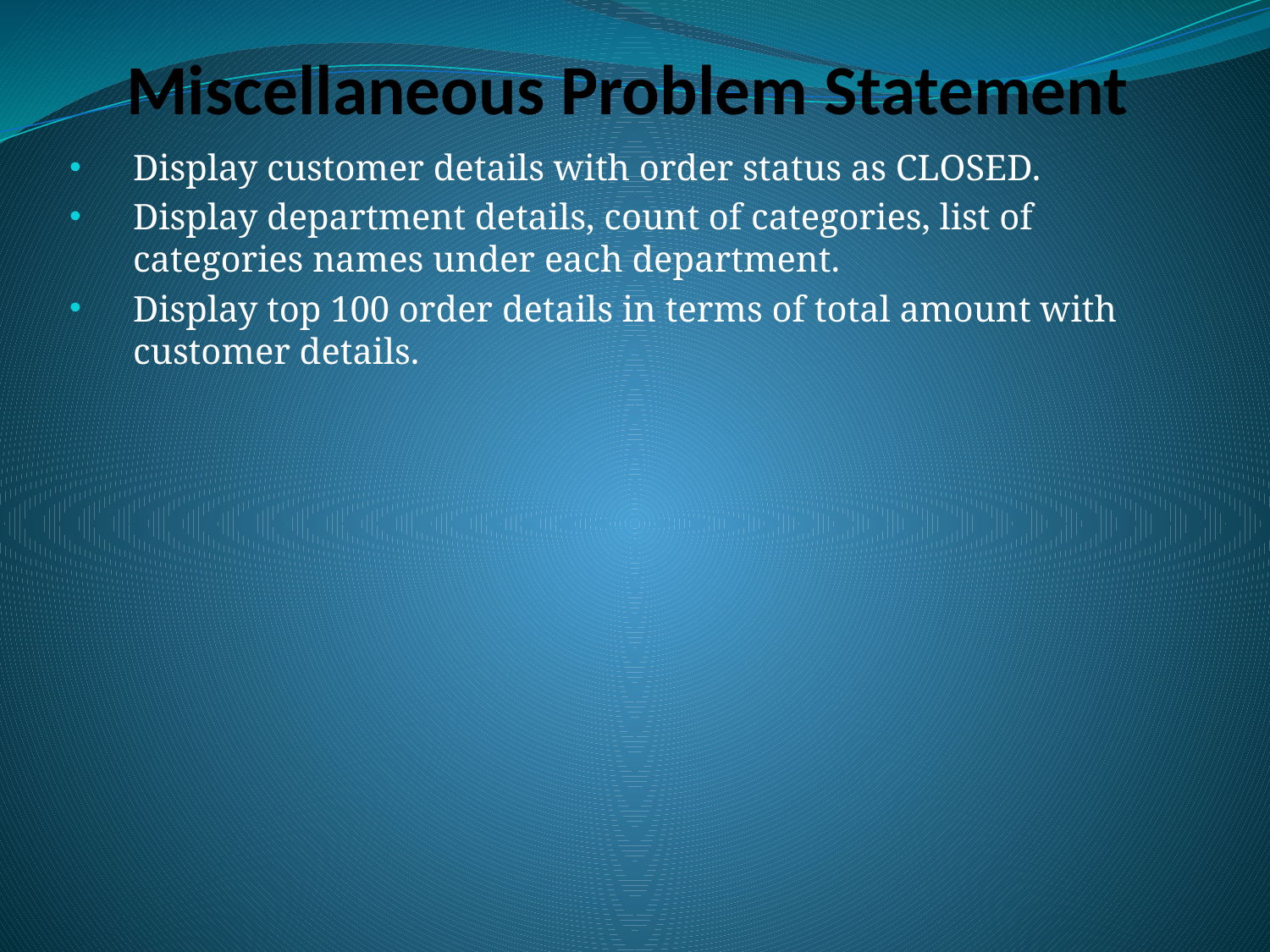

# Miscellaneous Problem Statement
Display customer details with order status as CLOSED.
Display department details, count of categories, list of categories names under each department.
Display top 100 order details in terms of total amount with customer details.